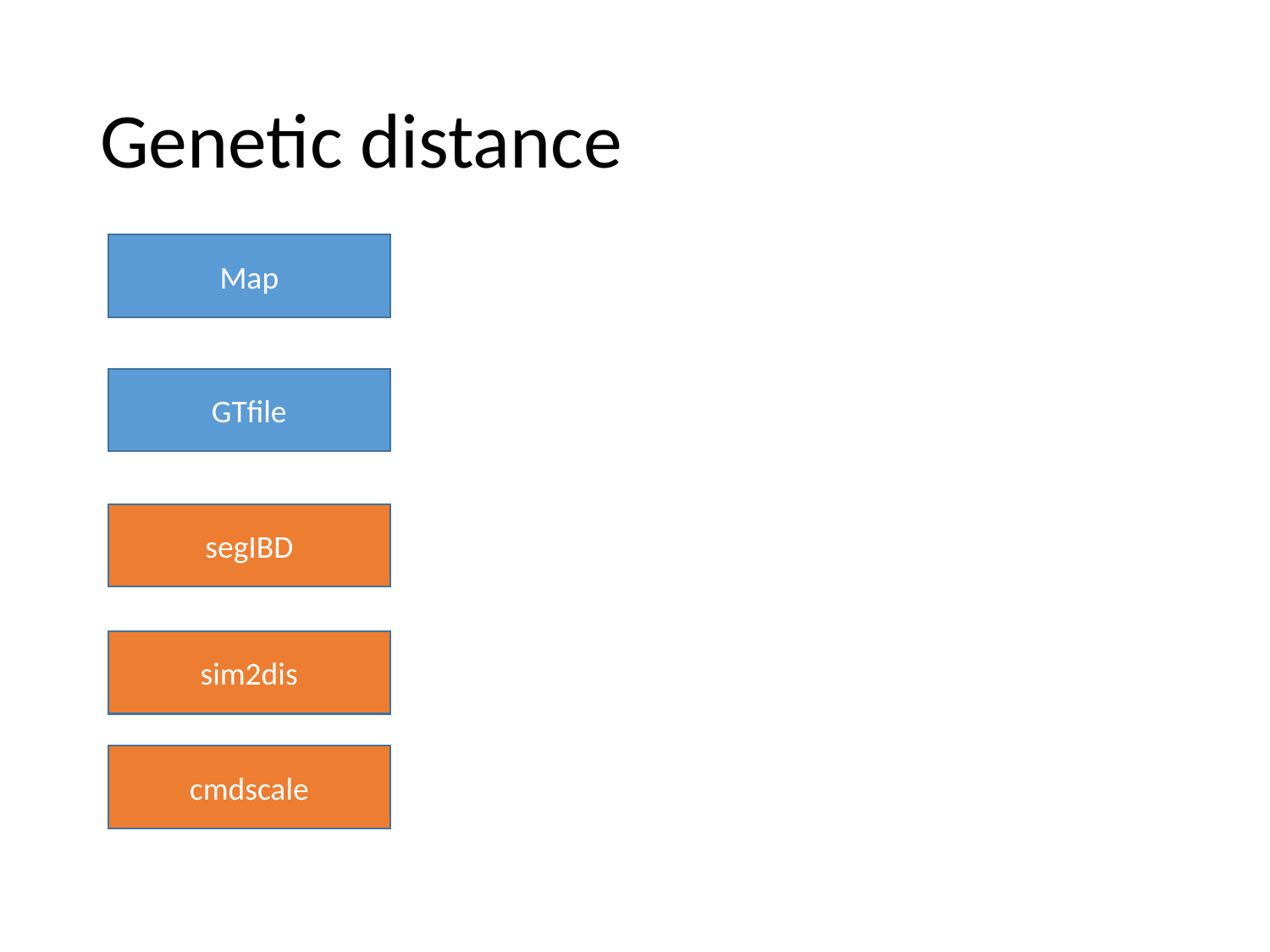

# Genetic distance
Map
GTfile
segIBD
sim2dis
cmdscale